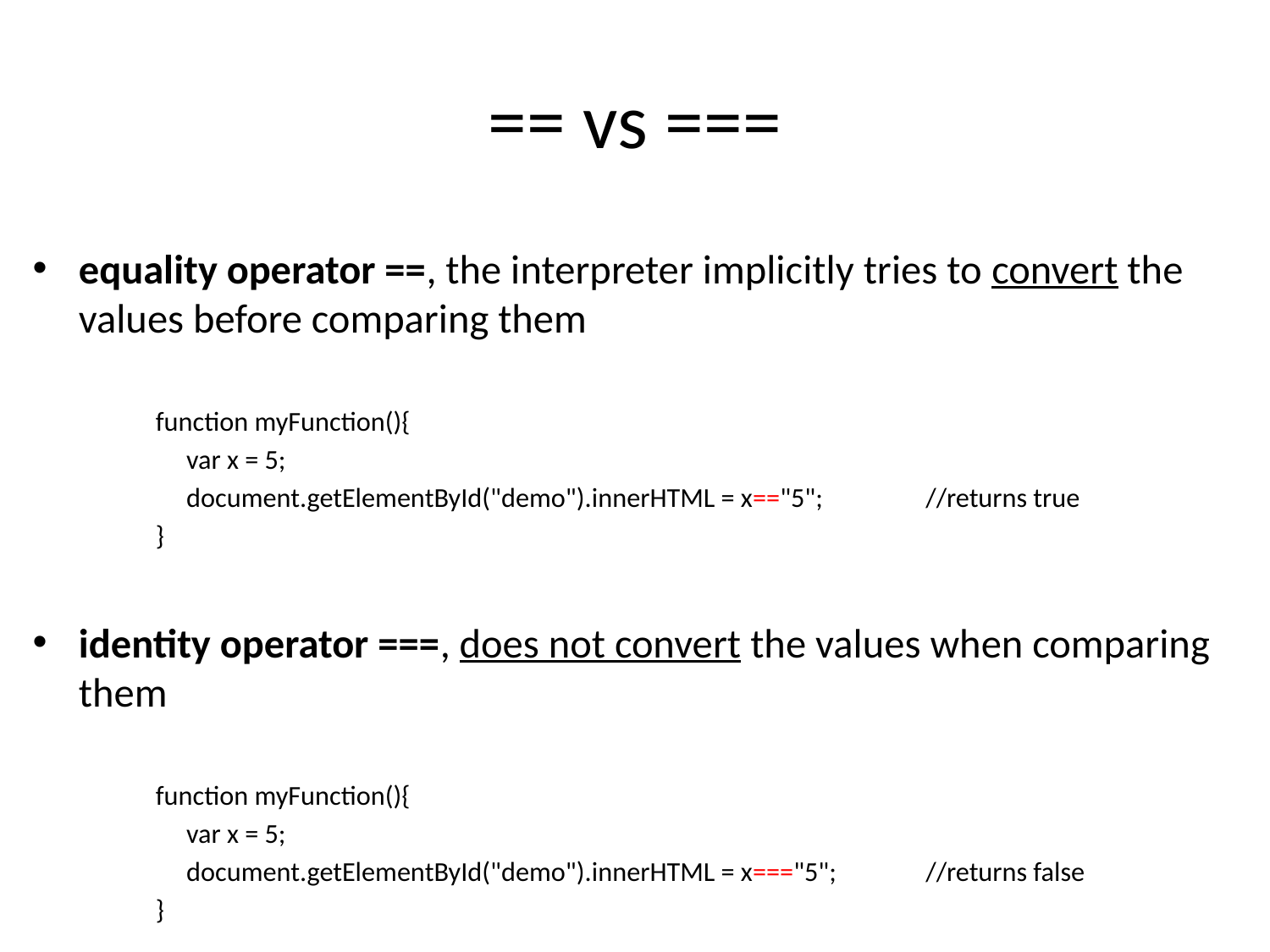

# == vs ===
equality operator ==, the interpreter implicitly tries to convert the values before comparing them

function myFunction(){
	var x = 5;
	document.getElementById("demo").innerHTML = x=="5"; 	//returns true
}

identity operator ===, does not convert the values when comparing them

function myFunction(){
	var x = 5;
	document.getElementById("demo").innerHTML = x==="5"; 	//returns false
}